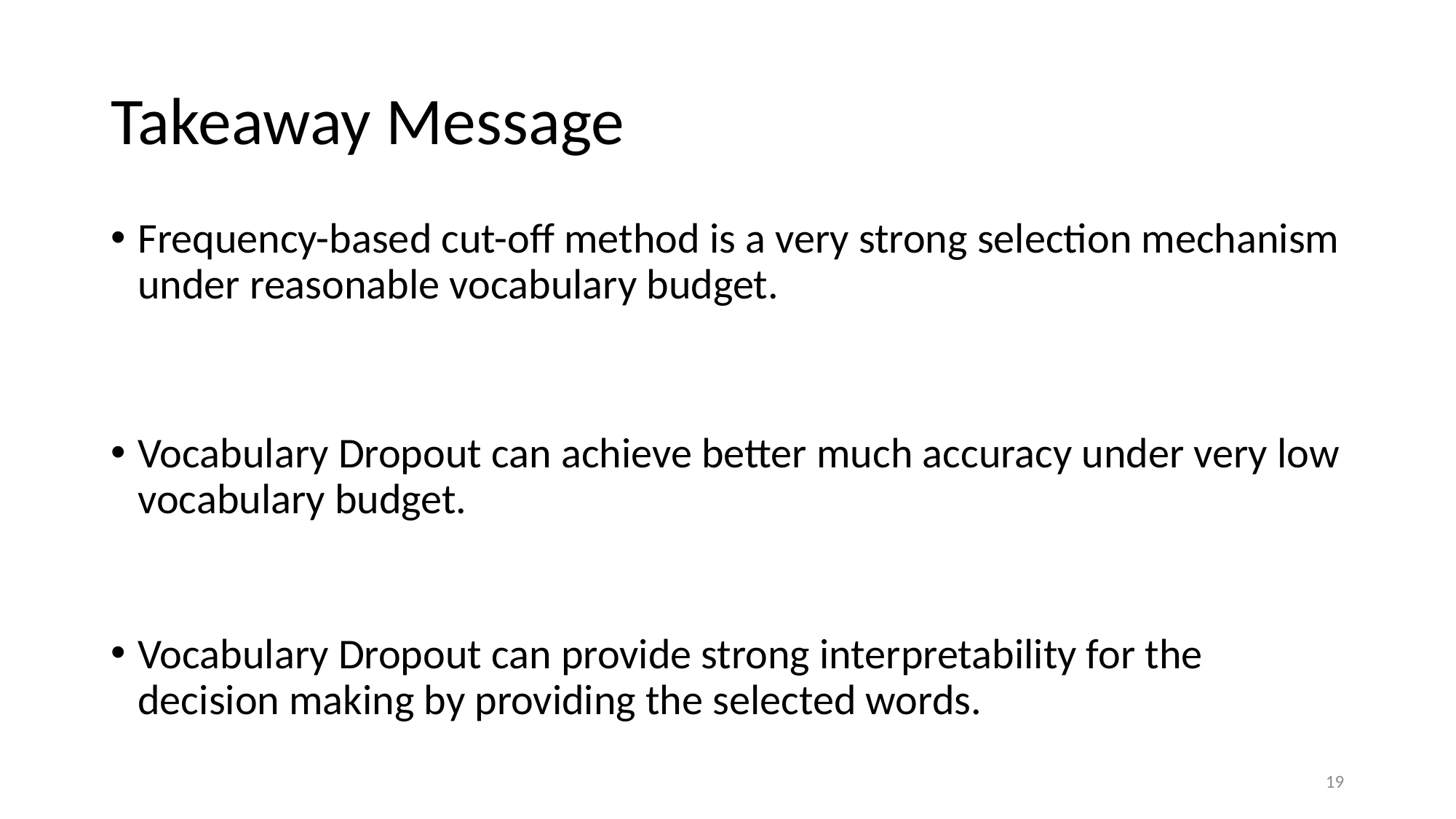

# Takeaway Message
Frequency-based cut-off method is a very strong selection mechanism under reasonable vocabulary budget.

Vocabulary Dropout can achieve better much accuracy under very low vocabulary budget.

Vocabulary Dropout can provide strong interpretability for the decision making by providing the selected words.

19